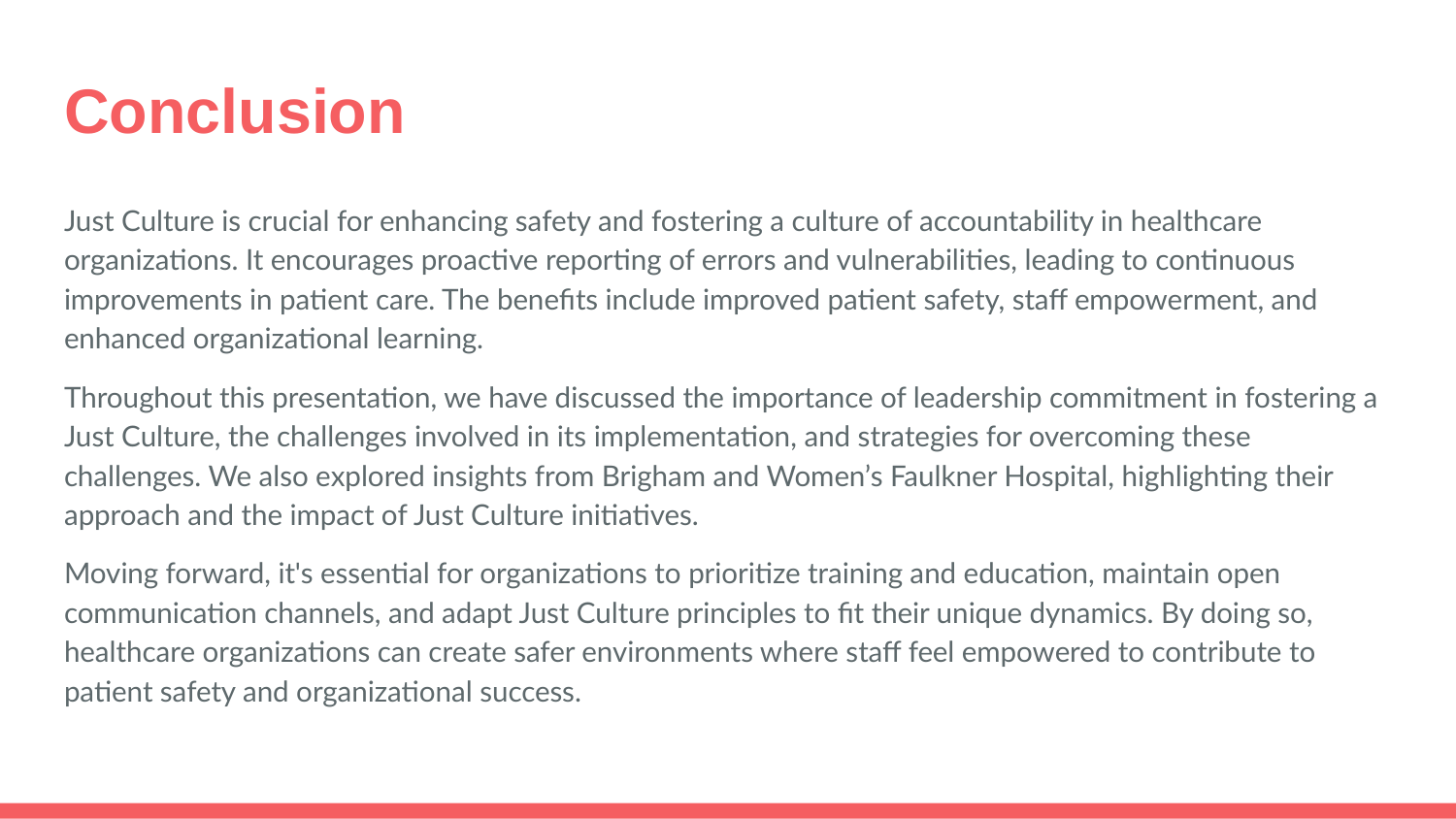

# Conclusion
Just Culture is crucial for enhancing safety and fostering a culture of accountability in healthcare organizations. It encourages proactive reporting of errors and vulnerabilities, leading to continuous improvements in patient care. The benefits include improved patient safety, staff empowerment, and enhanced organizational learning.
Throughout this presentation, we have discussed the importance of leadership commitment in fostering a Just Culture, the challenges involved in its implementation, and strategies for overcoming these challenges. We also explored insights from Brigham and Women’s Faulkner Hospital, highlighting their approach and the impact of Just Culture initiatives.
Moving forward, it's essential for organizations to prioritize training and education, maintain open communication channels, and adapt Just Culture principles to fit their unique dynamics. By doing so, healthcare organizations can create safer environments where staff feel empowered to contribute to patient safety and organizational success.